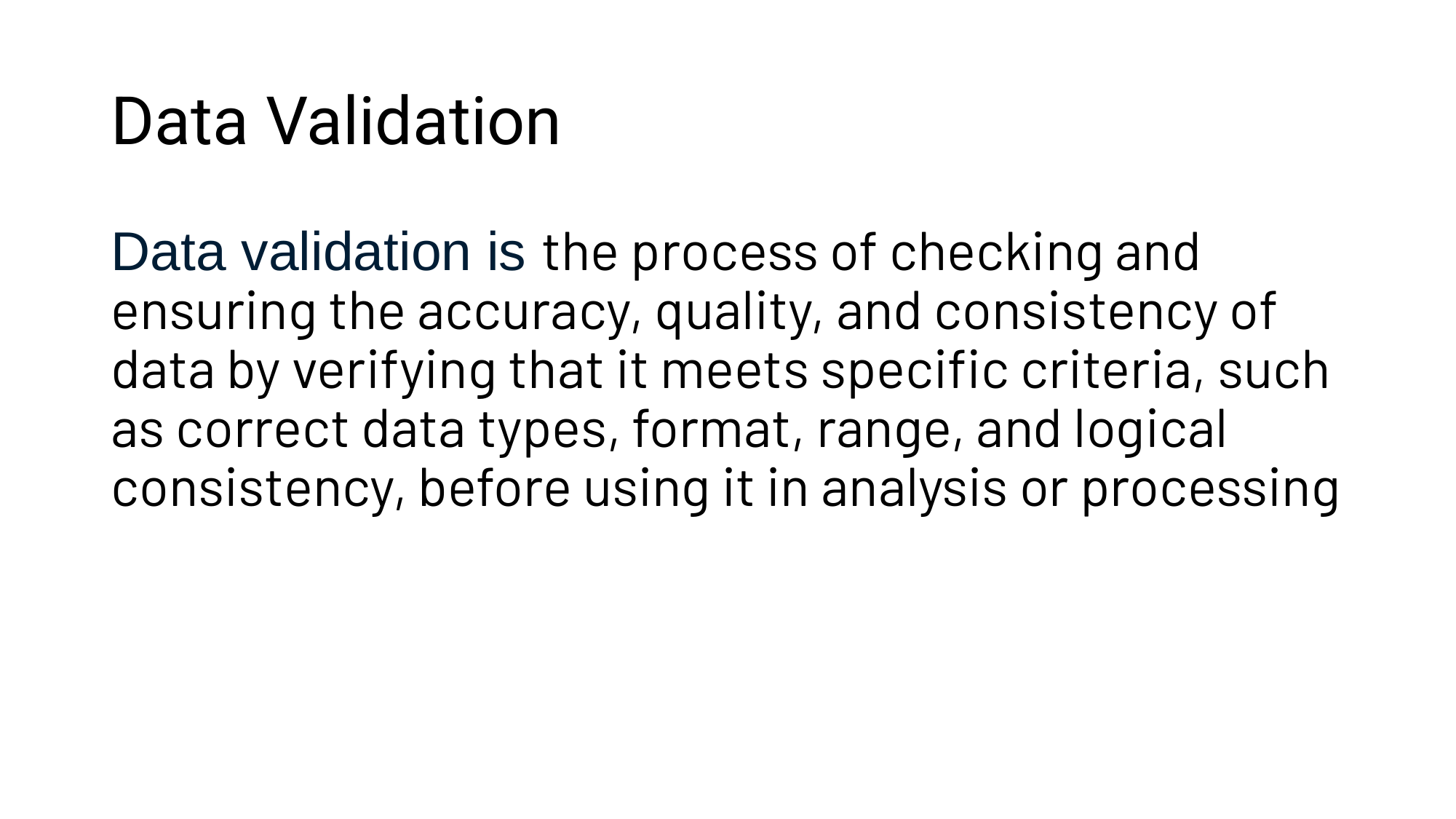

# Data Validation
Data validation is the process of checking and ensuring the accuracy, quality, and consistency of data by verifying that it meets specific criteria, such as correct data types, format, range, and logical consistency, before using it in analysis or processing